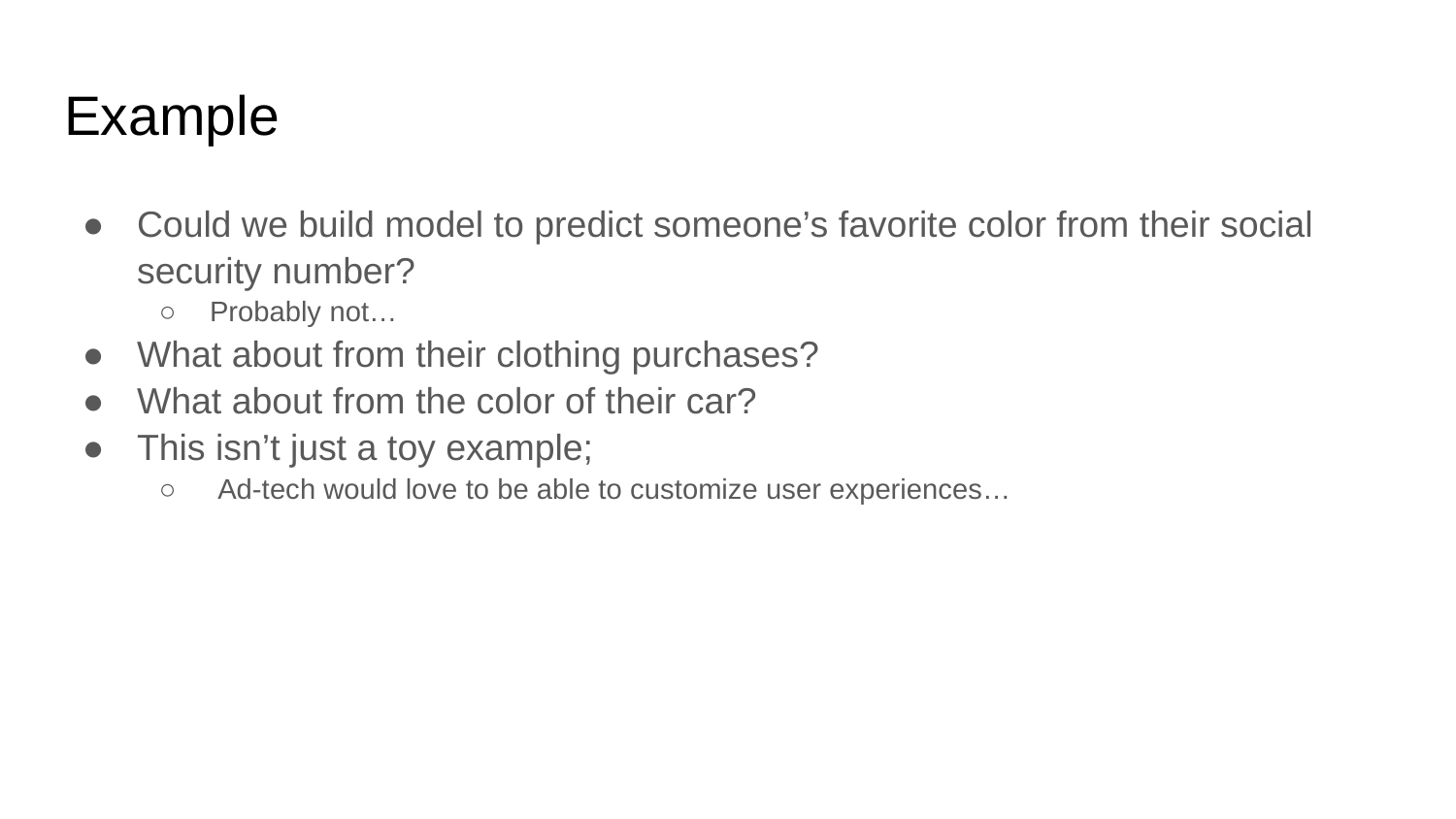

# Example
Could we build model to predict someone’s favorite color from their social security number?
Probably not…
What about from their clothing purchases?
What about from the color of their car?
This isn’t just a toy example;
 Ad-tech would love to be able to customize user experiences…